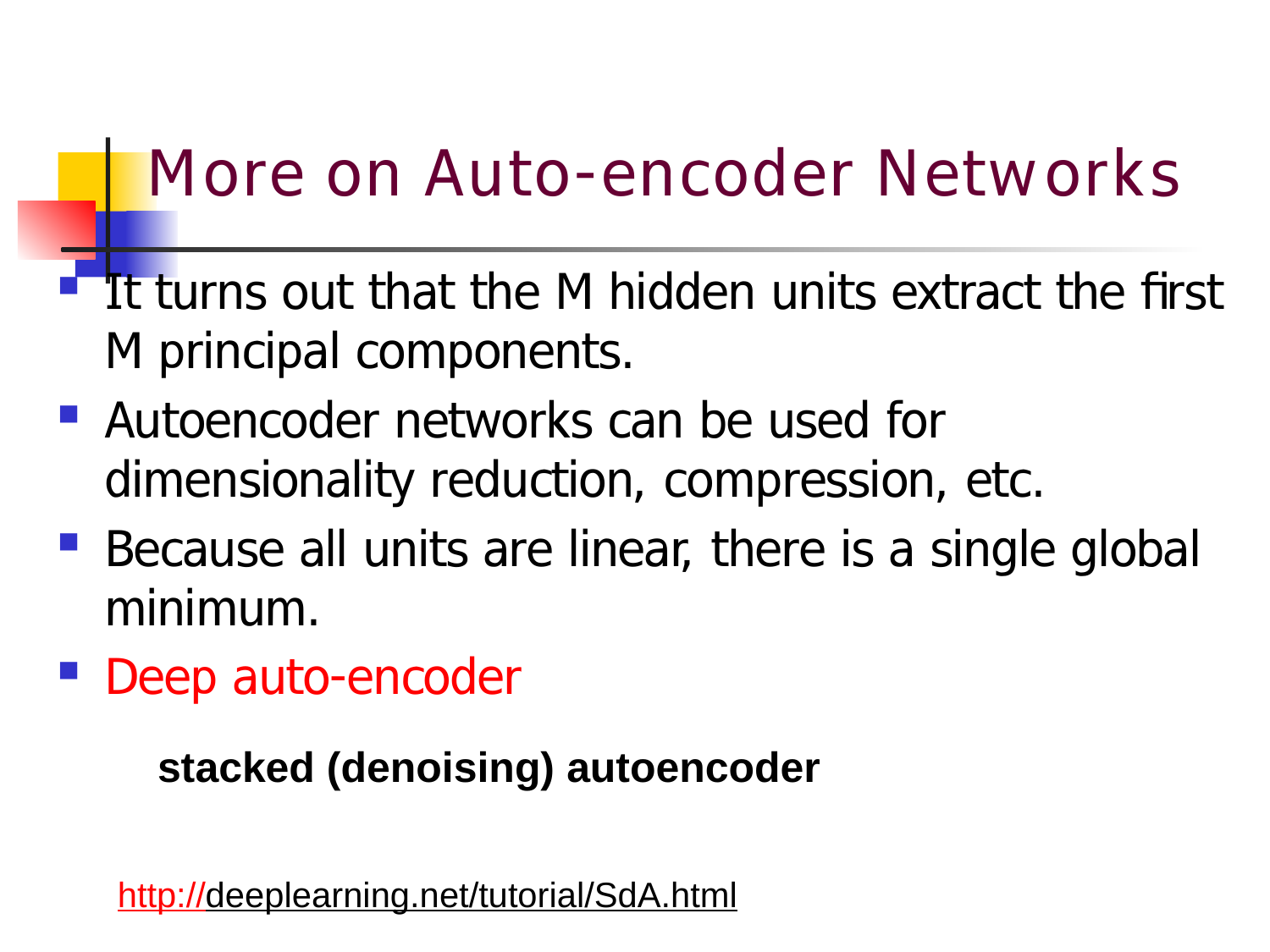

# More on Auto-encoder Networks
It turns out that the M hidden units extract the first M principal components.
Autoencoder networks can be used for dimensionality reduction, compression, etc.
Because all units are linear, there is a single global minimum.
Deep auto-encoder
stacked (denoising) autoencoder
http://deeplearning.net/tutorial/SdA.html